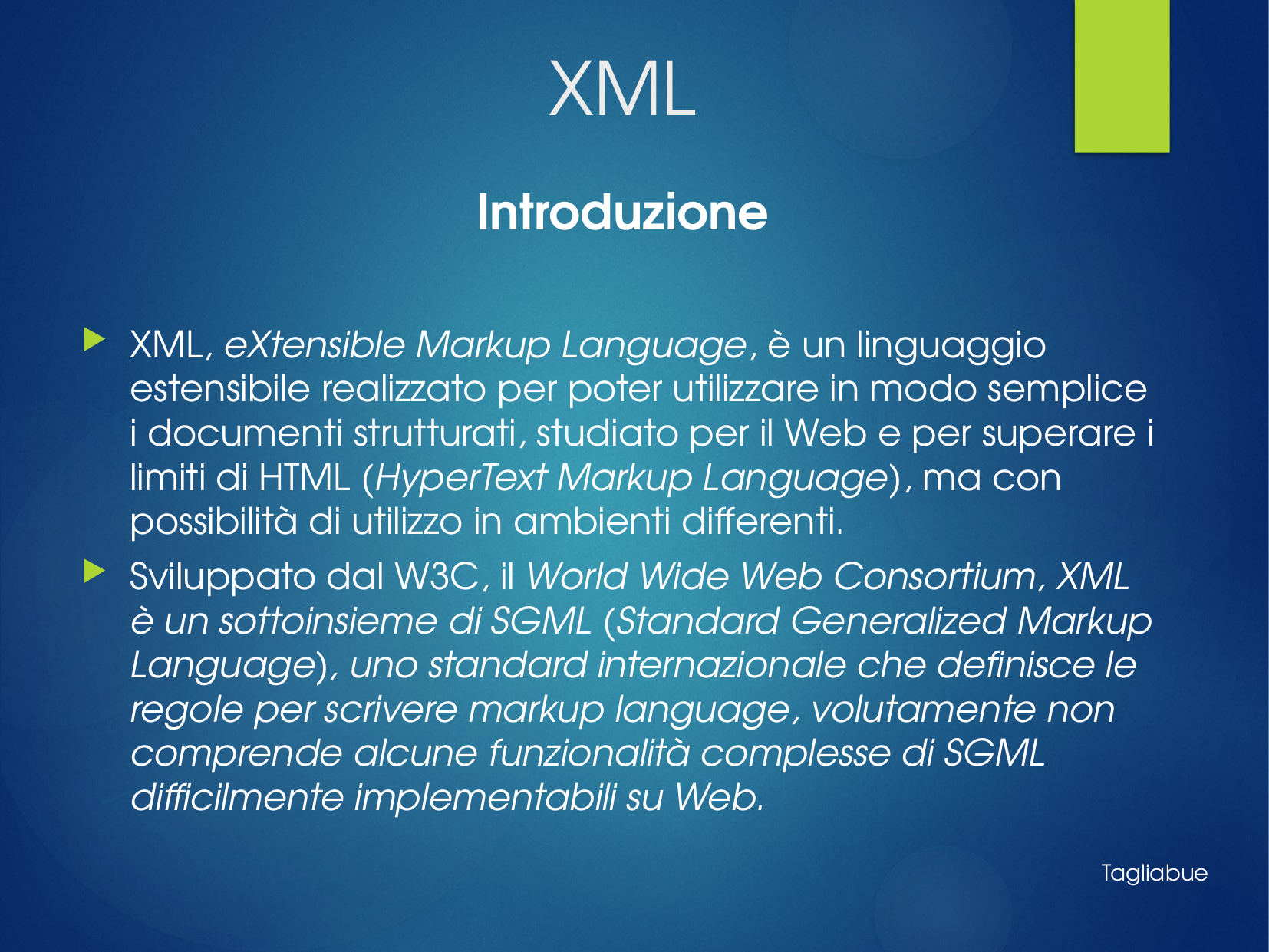

# XML
Introduzione

XML, eXtensible Markup Language, è un linguaggio estensibile realizzato per poter utilizzare in modo semplice i documenti strutturati, studiato per il Web e per superare i limiti di HTML (HyperText Markup Language), ma con possibilità di utilizzo in ambienti differenti.
Sviluppato dal W3C, il World Wide Web Consortium, XML è un sottoinsieme di SGML (Standard Generalized Markup Language), uno standard internazionale che definisce le regole per scrivere markup language, volutamente non comprende alcune funzionalità complesse di SGML difficilmente implementabili su Web.

Tagliabue